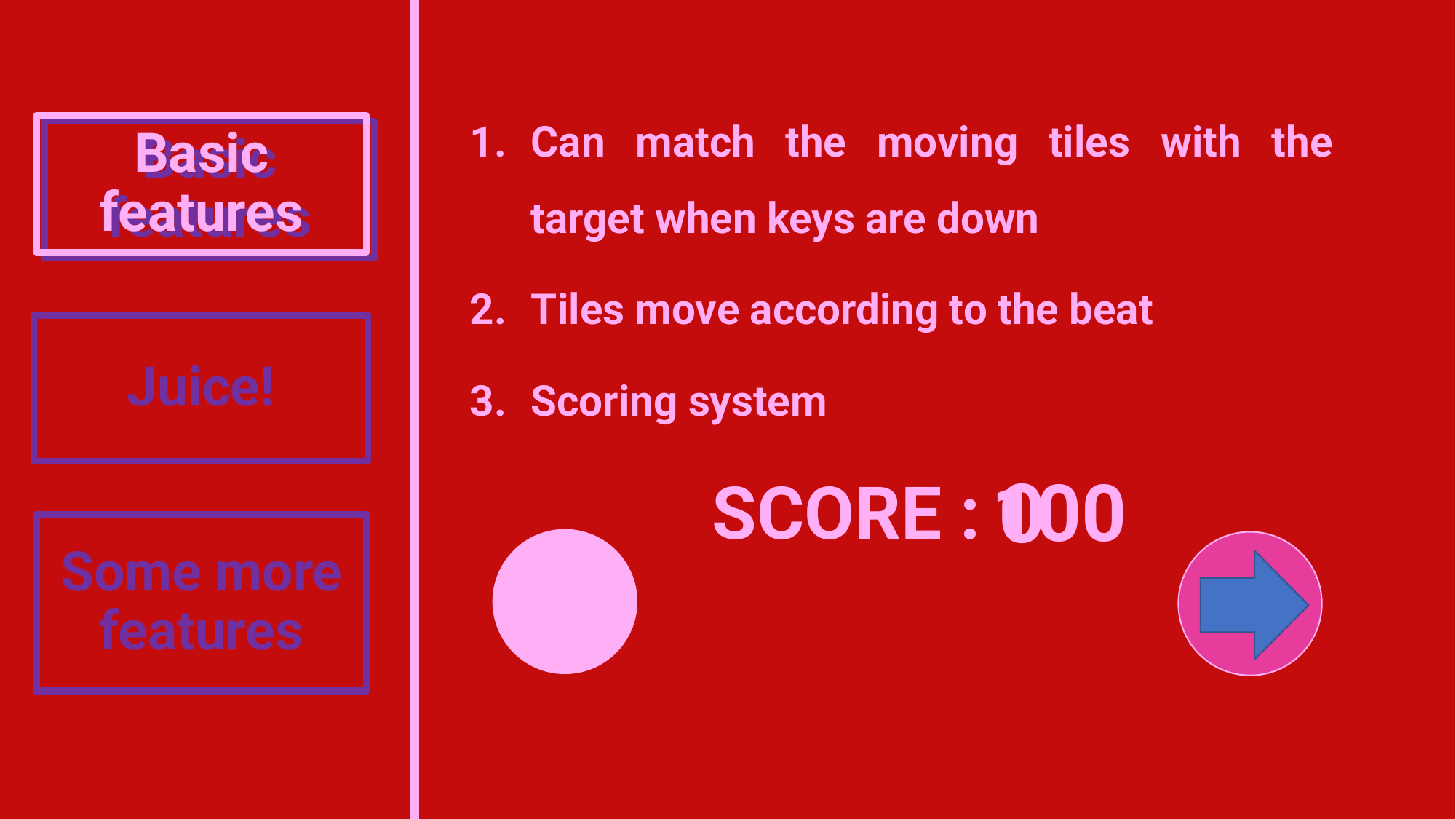

Can match the moving tiles with the target when keys are down
Tiles move according to the beat
Scoring system

Basic features
Basic features
Juice!
0
100
SCORE :
Some more features